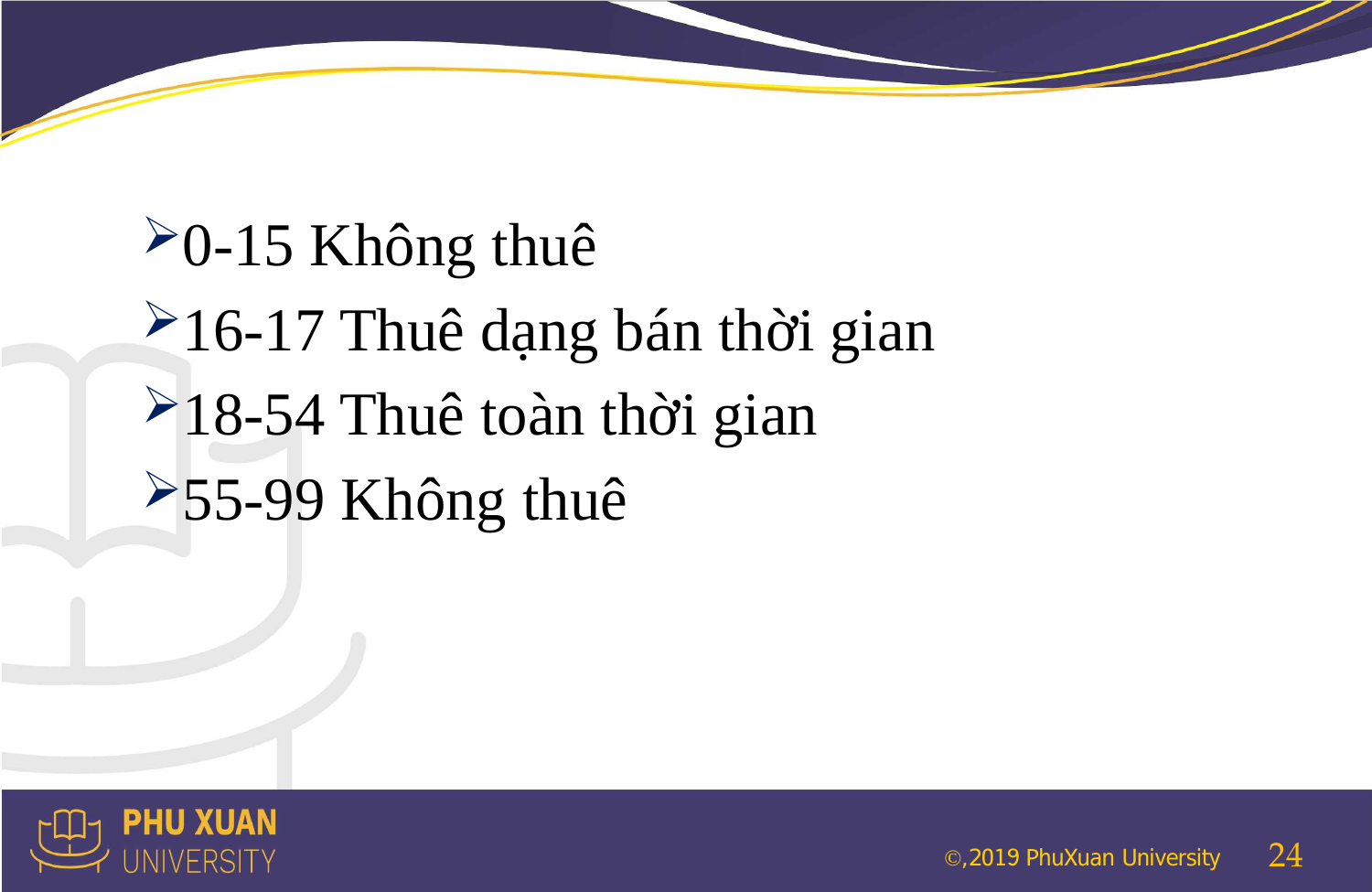

#
0-15 Không thuê
16-17 Thuê dạng bán thời gian
18-54 Thuê toàn thời gian
55-99 Không thuê
24